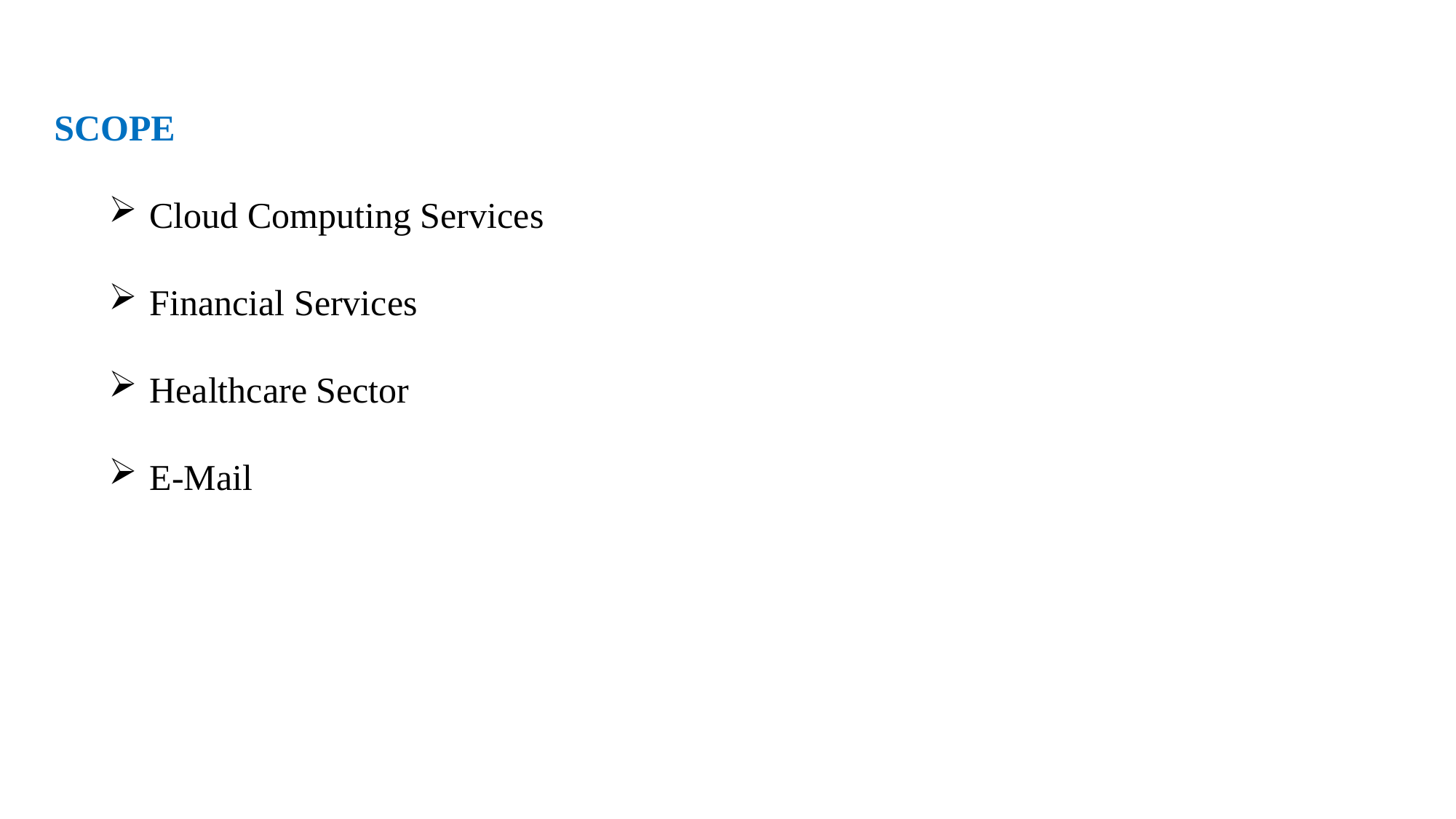

SCOPE

Cloud Computing Services

Financial Services

Healthcare Sector

E-Mail